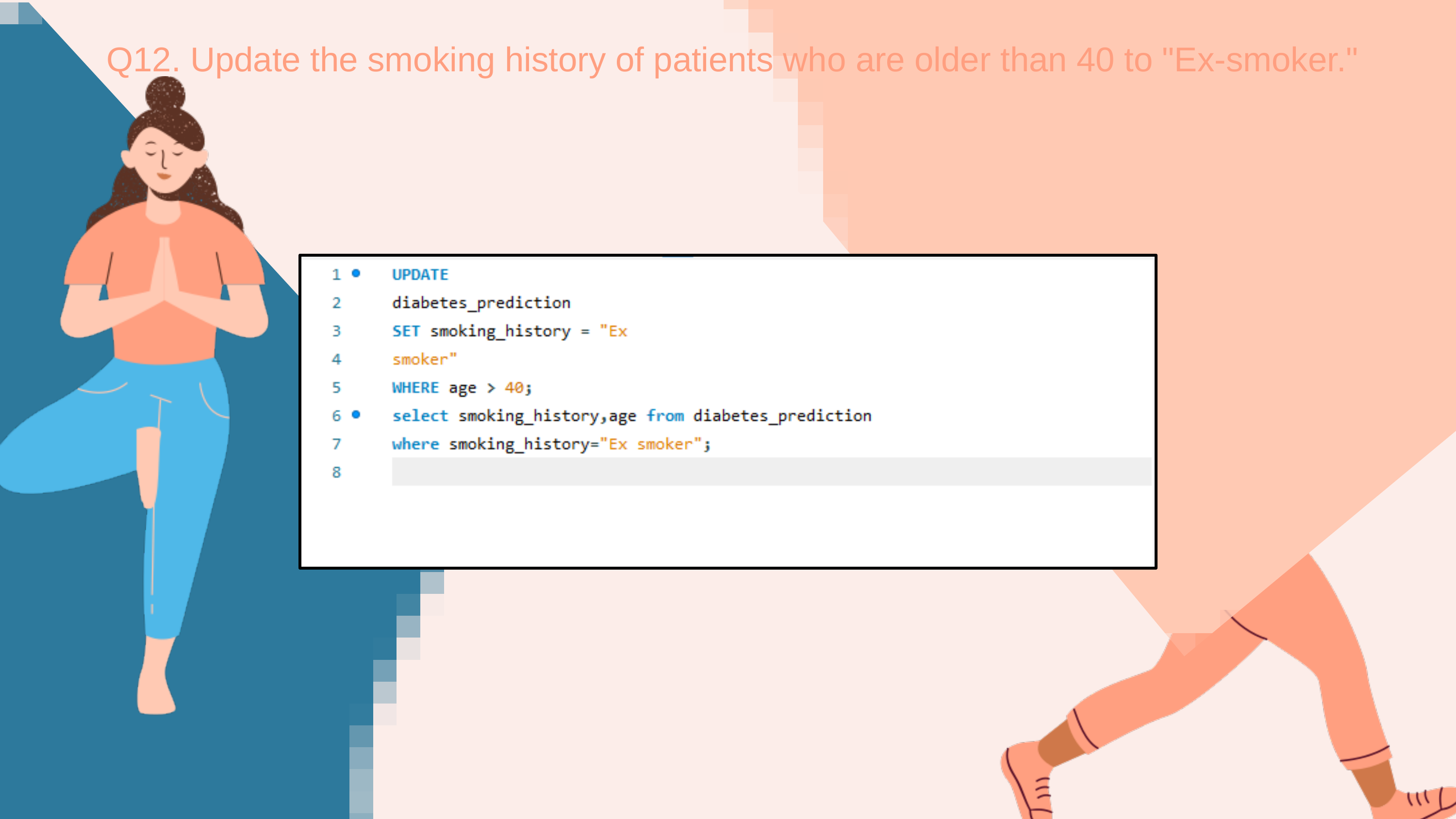

Q12. Update the smoking history of patients who are older than 40 to "Ex-smoker."